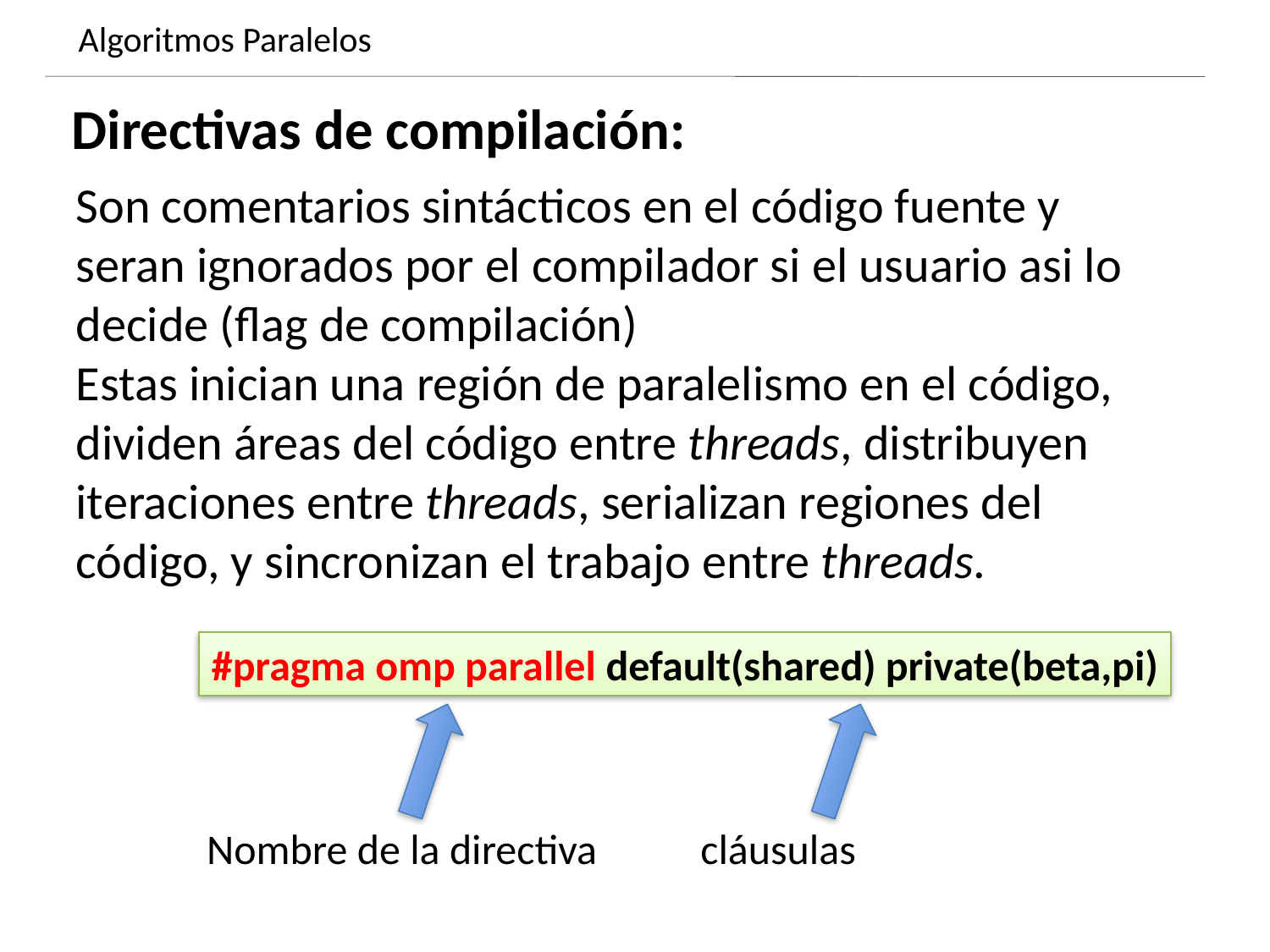

Algoritmos Paralelos
Dynamics of growing SMBHs in galaxy cores

Directivas de compilación:
Son comentarios sintácticos en el código fuente y seran ignorados por el compilador si el usuario asi lo decide (flag de compilación)
Estas inician una región de paralelismo en el código, dividen áreas del código entre threads, distribuyen iteraciones entre threads, serializan regiones del código, y sincronizan el trabajo entre threads.
#pragma omp parallel default(shared) private(beta,pi)

Nombre de la directiva
cláusulas